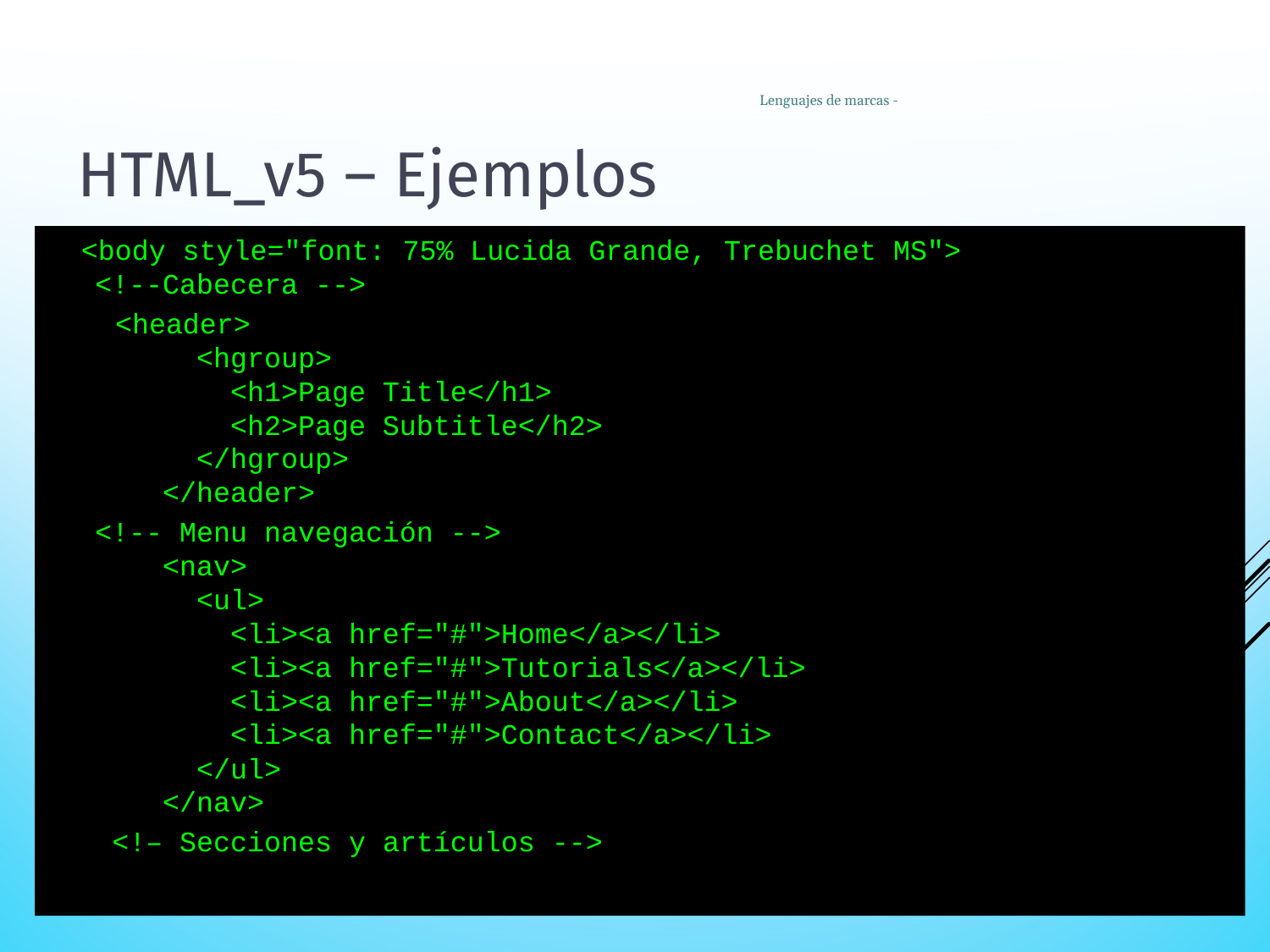

25
Lenguajes de marcas -
HTML_v5 – Ejemplos
  <body style="font: 75% Lucida Grande, Trebuchet MS">
<!--Cabecera -->
    <header>
      <hgroup>
        <h1>Page Title</h1>
        <h2>Page Subtitle</h2>
      </hgroup>
    </header>
	<!-- Menu navegación -->
    <nav>
      <ul>
        <li><a href="#">Home</a></li>
        <li><a href="#">Tutorials</a></li>
        <li><a href="#">About</a></li>
        <li><a href="#">Contact</a></li>
      </ul>
    </nav>
	 <!– Secciones y artículos -->